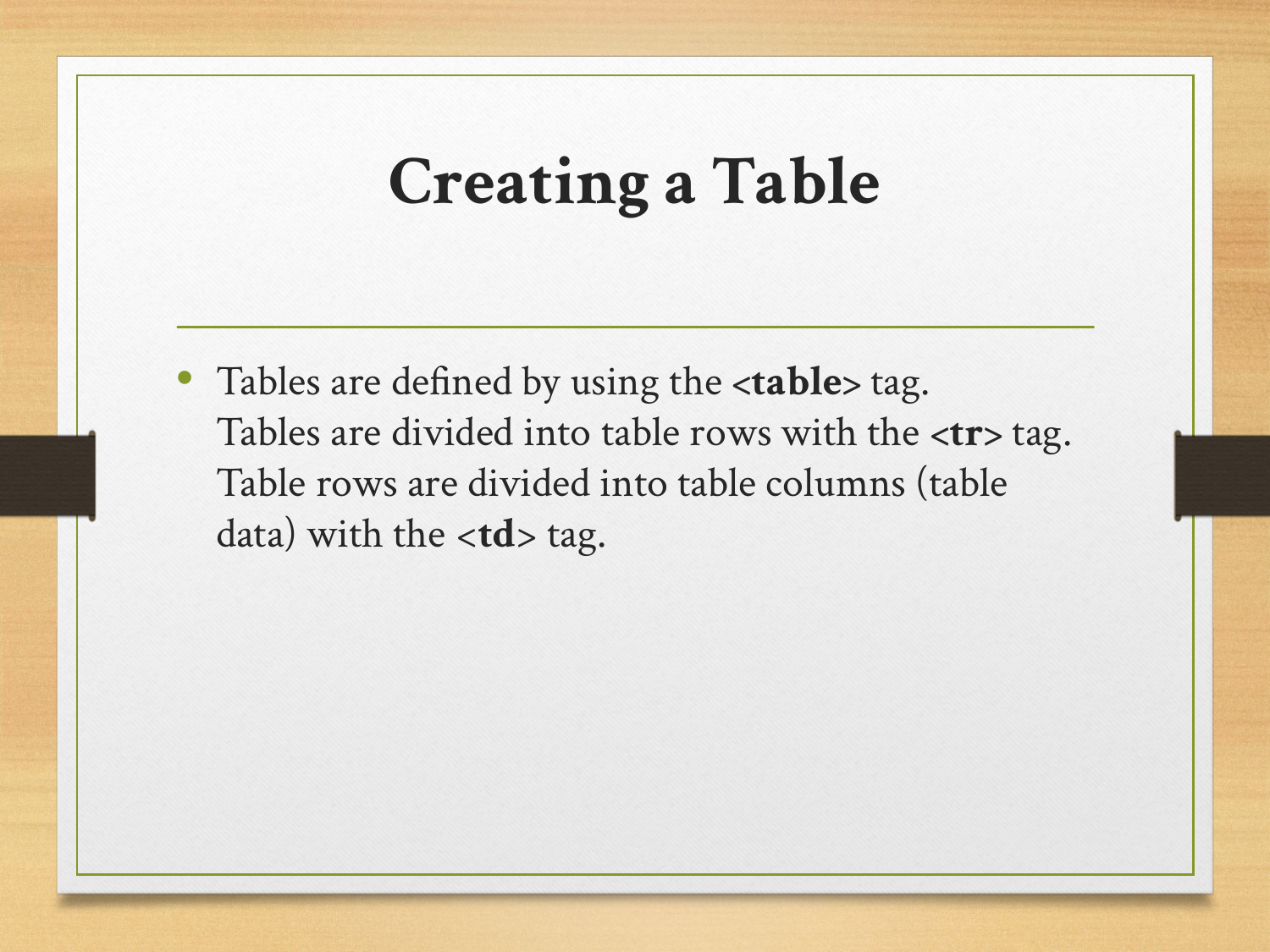

# Creating a Table
Tables are defined by using the <table> tag.
Tables are divided into table rows with the <tr> tag.
Table rows are divided into table columns (table data) with the <td> tag.